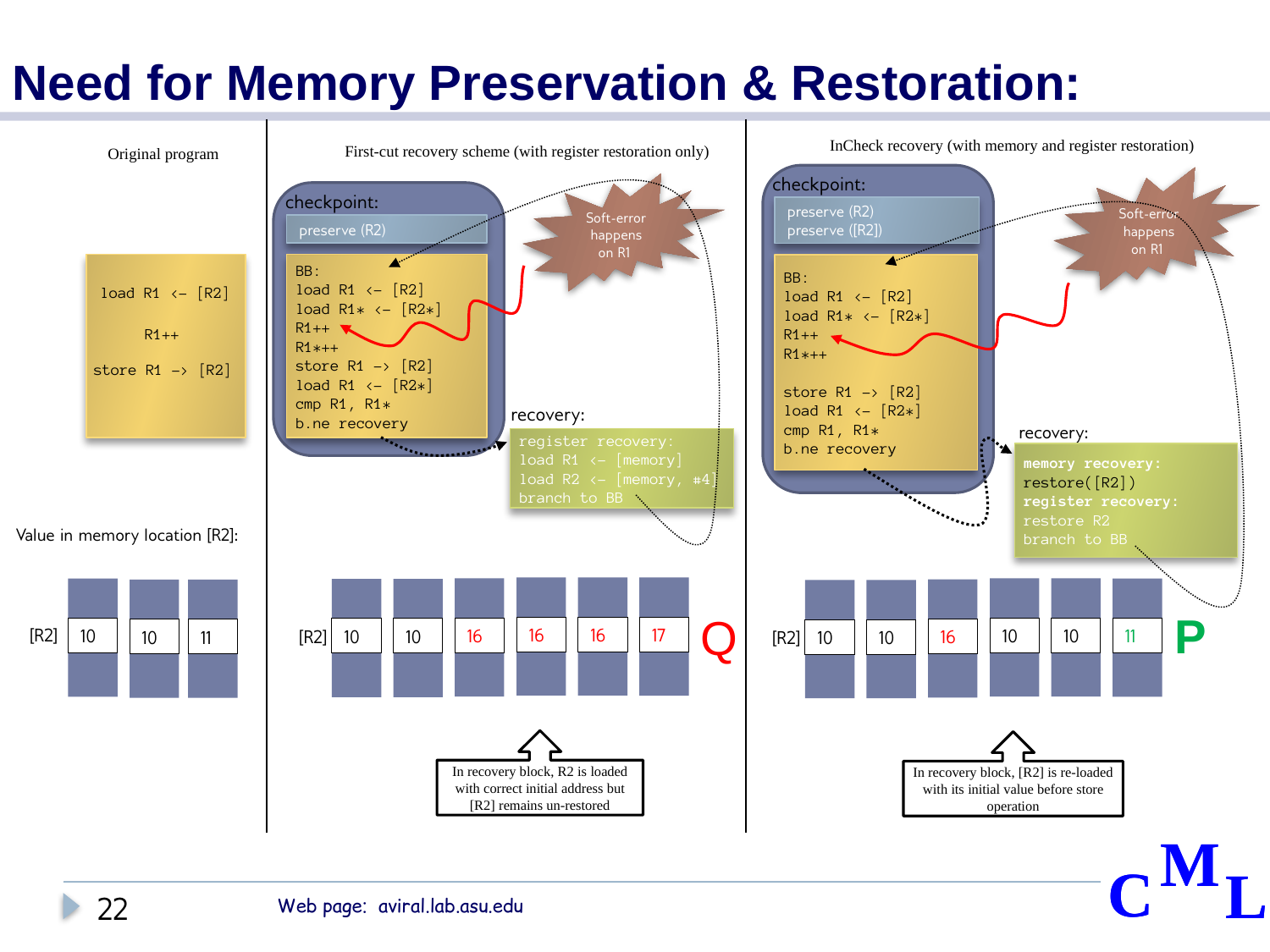

# Need for Memory Preservation & Restoration:
InCheck recovery (with memory and register restoration)
First-cut recovery scheme (with register restoration only)
Original program
checkpoint:

Soft-error happens on R1
Soft-error happens on R1

checkpoint:
preserve (R2)
preserve ([R2])

preserve (R2)

BB:
load R1 <- [R2]
load R1* <- [R2*]
R1++
R1*++
store R1 -> [R2]
load R1 <- [R2*]
cmp R1, R1*
b.ne recovery
BB:
load R1 <- [R2]
load R1* <- [R2*]
R1++
R1*++

store R1 -> [R2]
load R1 <- [R2*]
cmp R1, R1*
b.ne recovery

load R1 <- [R2]

R1++
store R1 -> [R2]
recovery:
recovery:
register recovery:
load R1 <- [memory]
load R2 <- [memory, #4]
branch to BB

memory recovery:
restore([R2])
register recovery:
restore R2
branch to BB
Value in memory location [R2]:

P
Q
[R2]
16
16
17
16
10
10
11
10
10
10
[R2]
16
10
11
10
[R2]
10
In recovery block, R2 is loaded with correct initial address but [R2] remains un-restored
In recovery block, [R2] is re-loaded with its initial value before store operation
22